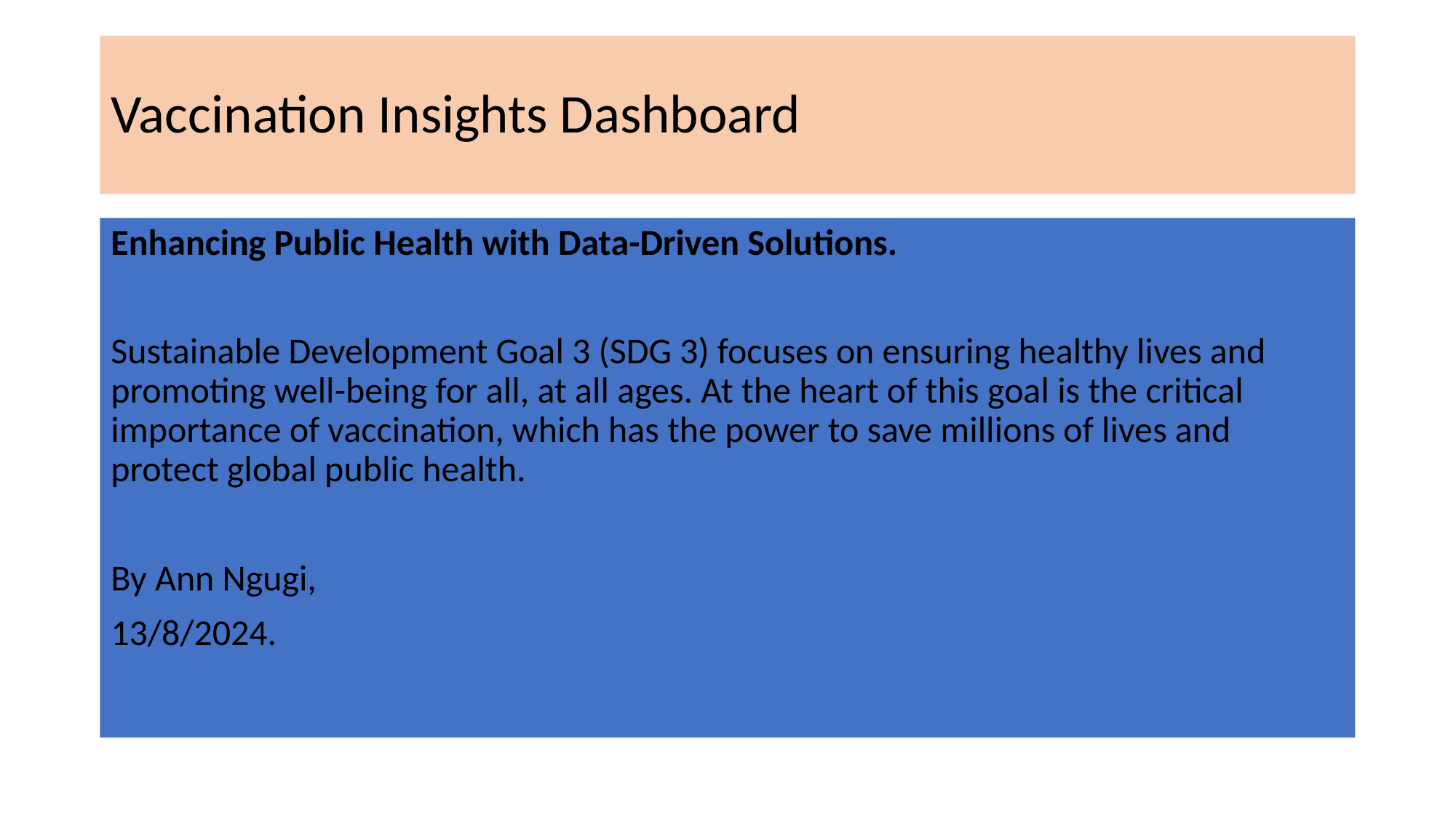

# Vaccination Insights Dashboard
Enhancing Public Health with Data-Driven Solutions.

Sustainable Development Goal 3 (SDG 3) focuses on ensuring healthy lives and promoting well-being for all, at all ages. At the heart of this goal is the critical importance of vaccination, which has the power to save millions of lives and protect global public health.

By Ann Ngugi,
13/8/2024.